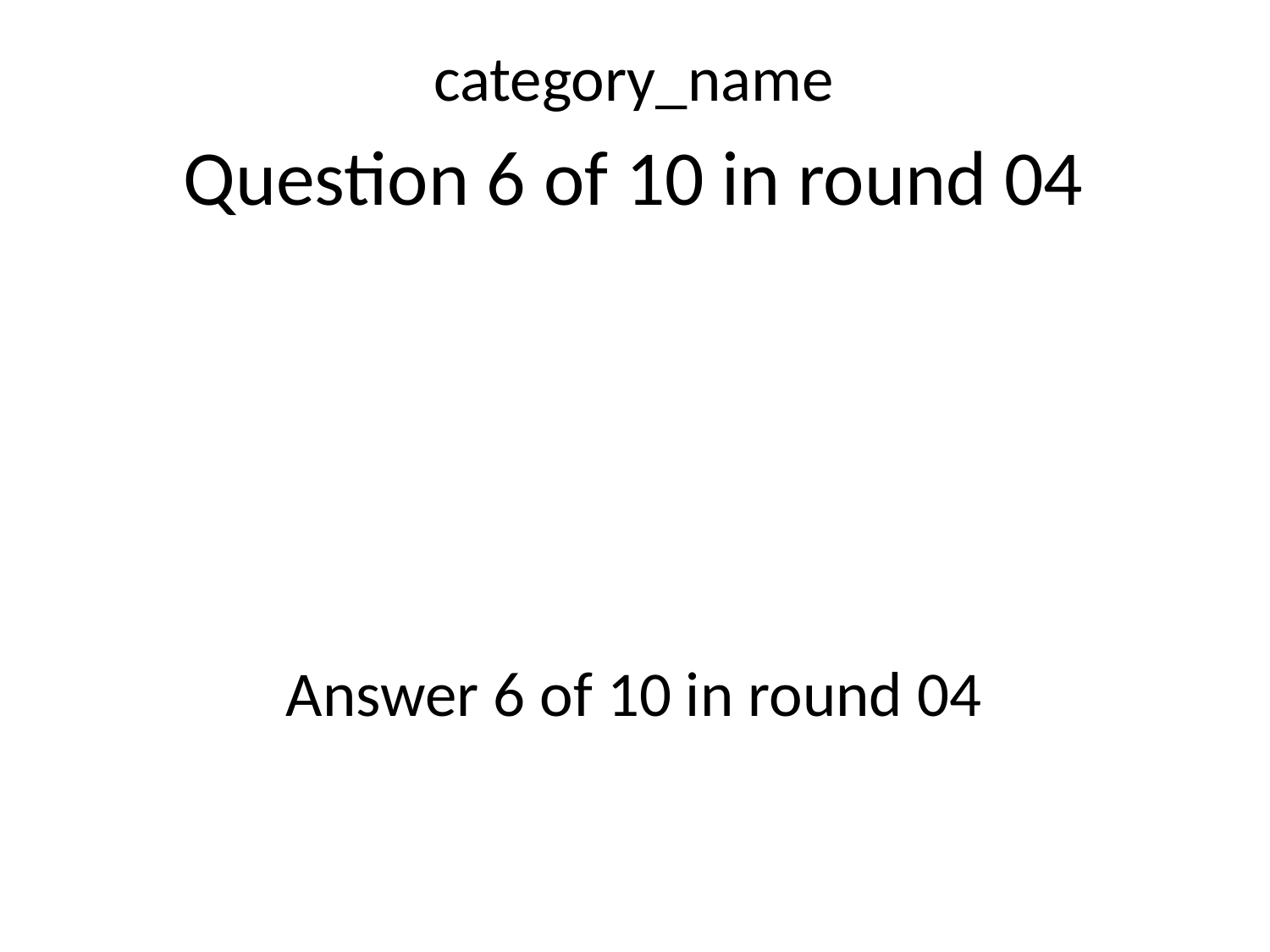

category_name
Question 6 of 10 in round 04
Answer 6 of 10 in round 04